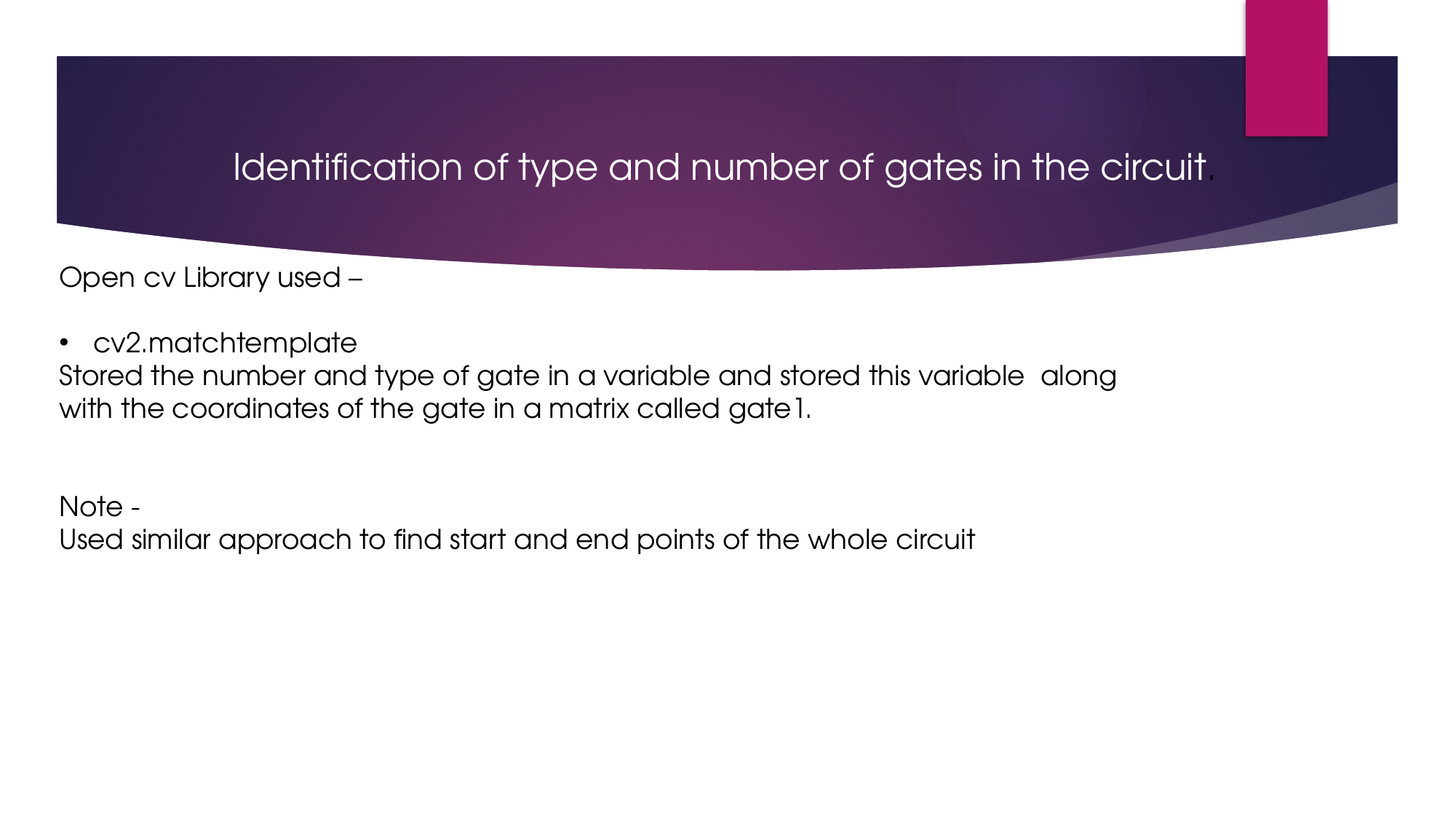

Identification of type and number of gates in the circuit.

Open cv Library used –

cv2.matchtemplate
Stored the number and type of gate in a variable and stored this variable  along with the coordinates of the gate in a matrix called gate1.

Note -
Used similar approach to find start and end points of the whole circuit